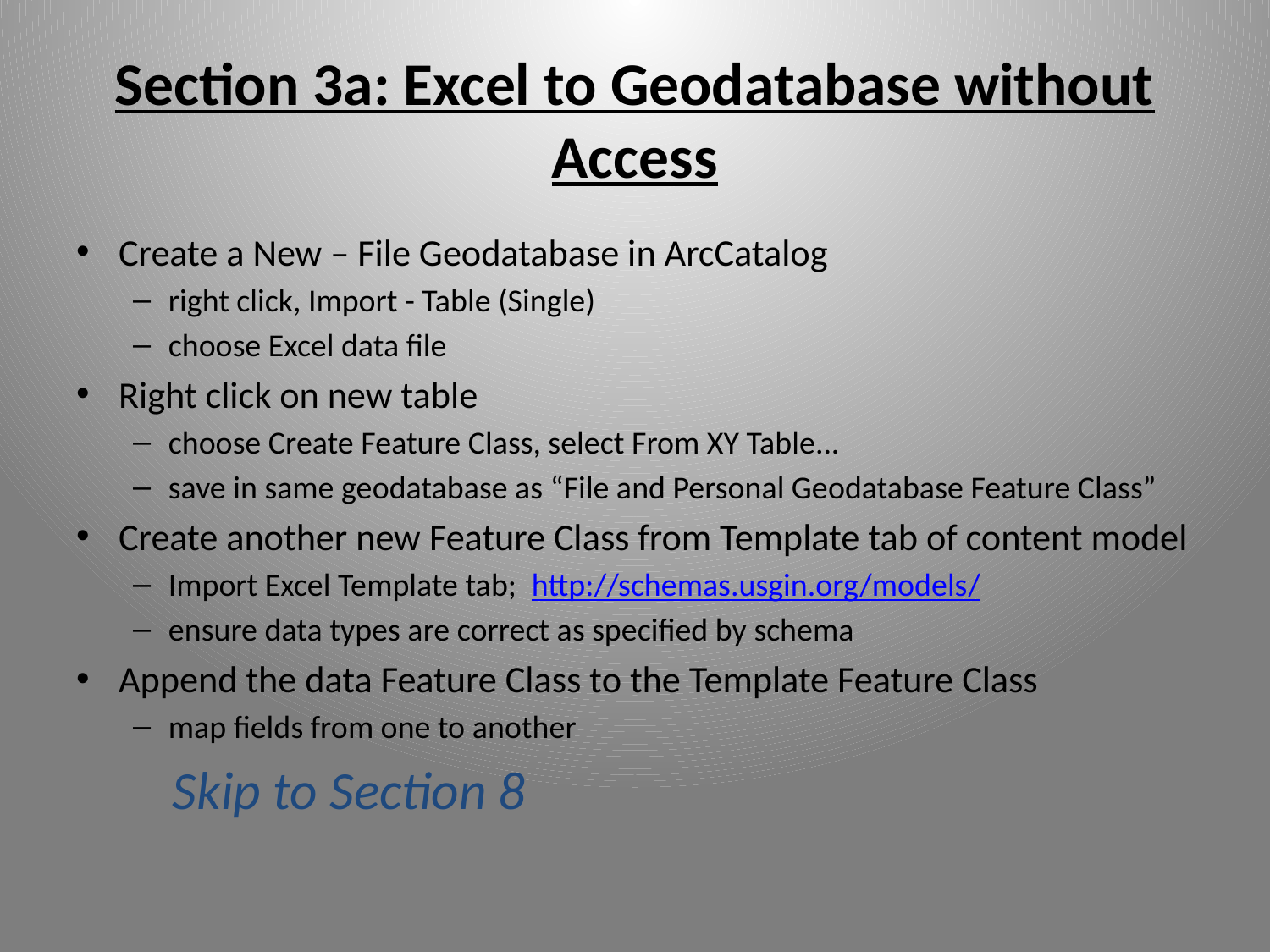

# Section 3a: Excel to Geodatabase without Access
Create a New – File Geodatabase in ArcCatalog
right click, Import - Table (Single)
choose Excel data file
Right click on new table
choose Create Feature Class, select From XY Table...
save in same geodatabase as “File and Personal Geodatabase Feature Class”
Create another new Feature Class from Template tab of content model
Import Excel Template tab;  http://schemas.usgin.org/models/
ensure data types are correct as specified by schema
Append the data Feature Class to the Template Feature Class
map fields from one to another
					Skip to Section 8